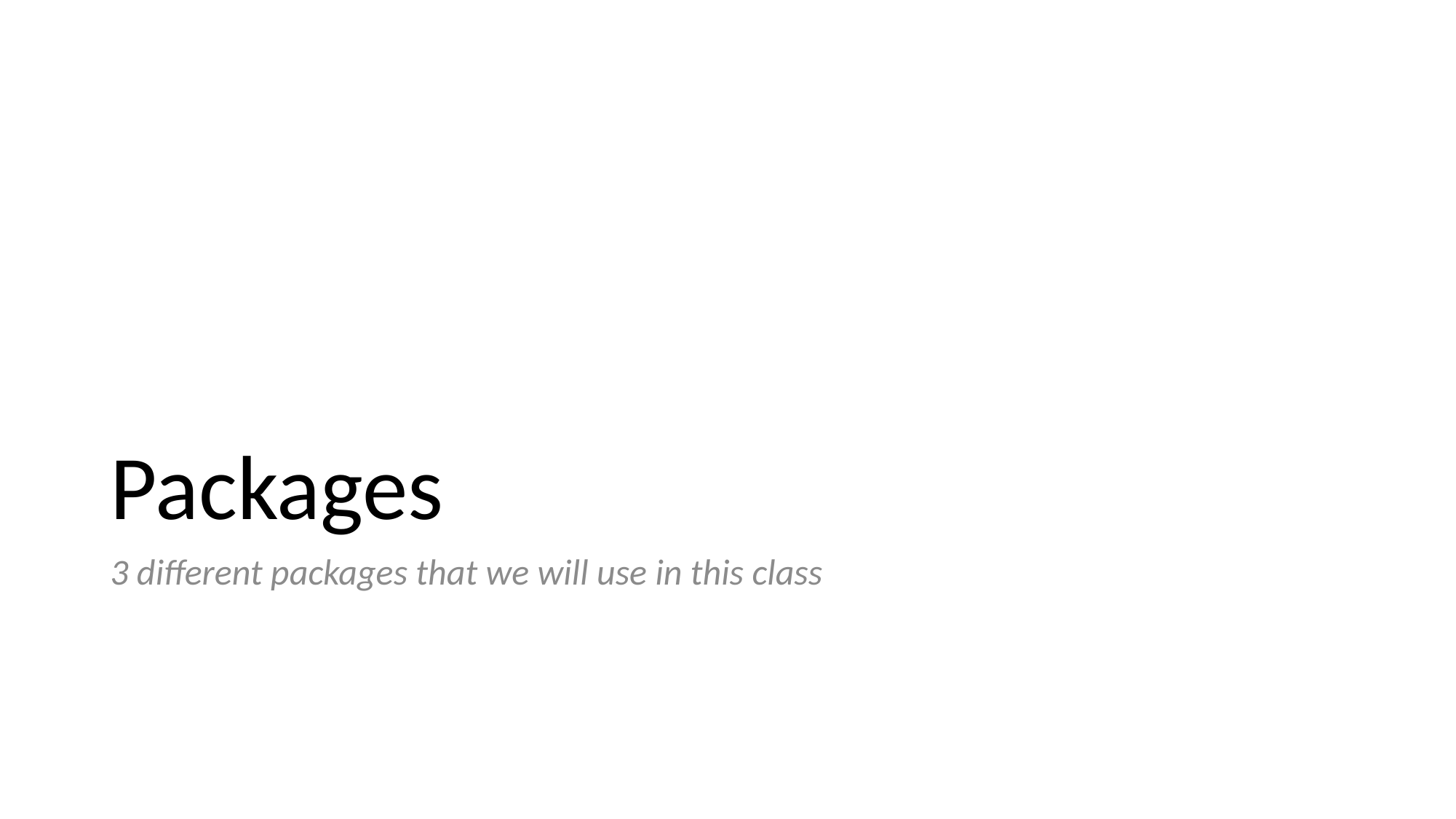

# Packages
3 different packages that we will use in this class